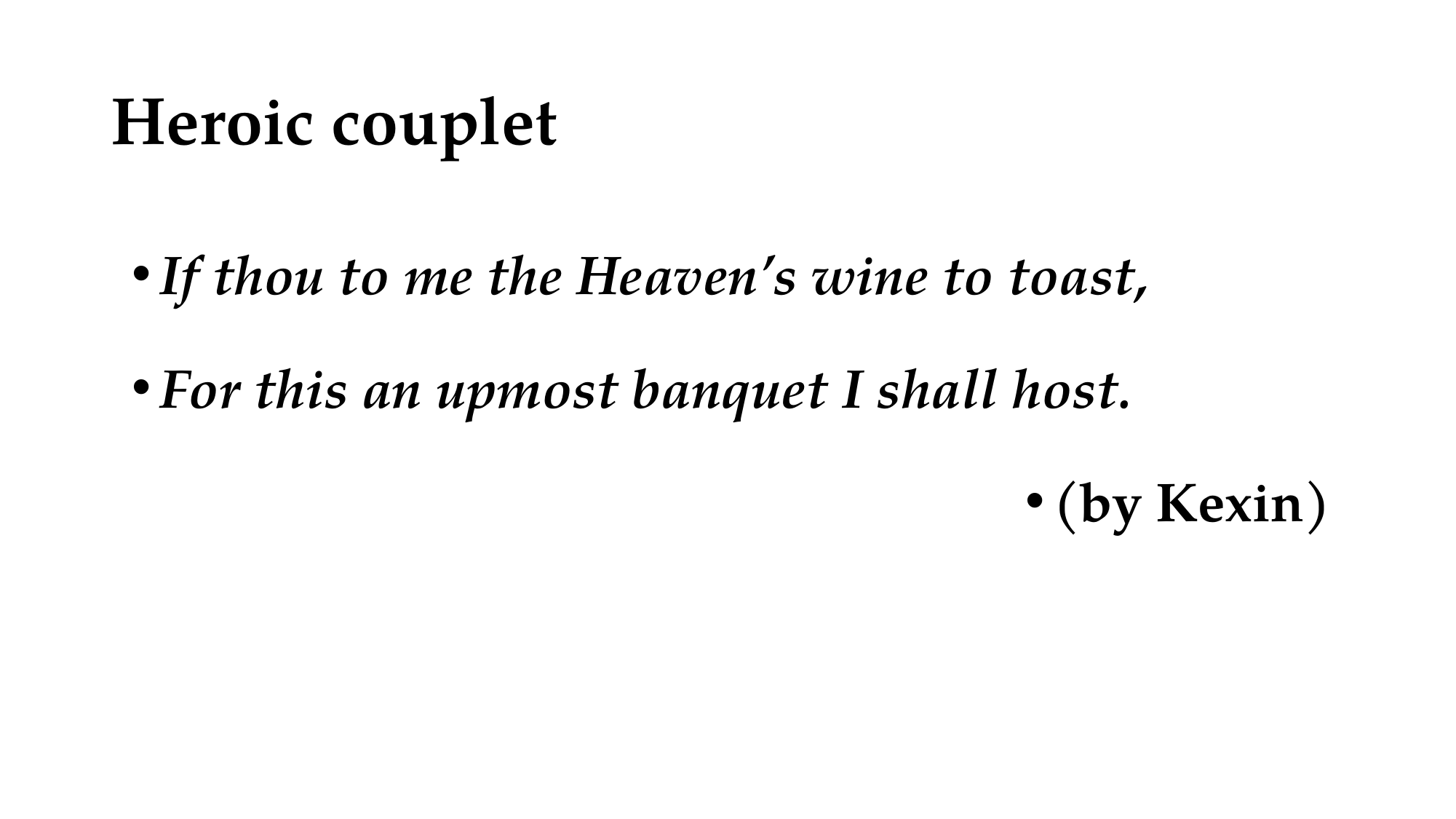

# Heroic couplet
If thou to me the Heaven’s wine to toast,
For this an upmost banquet I shall host.
(by Kexin)